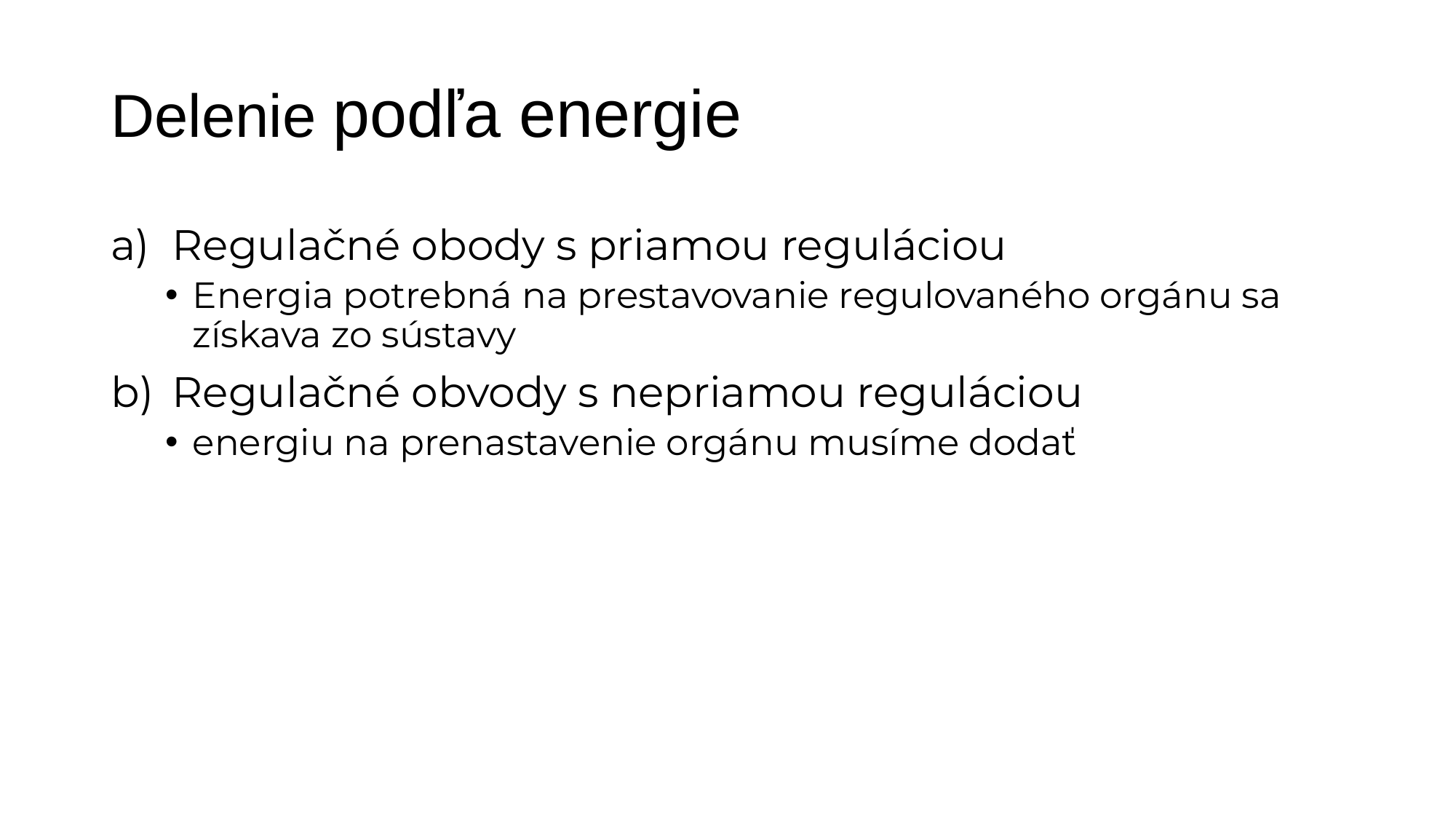

Delenie podľa energie
Regulačné obody s priamou reguláciou
Energia potrebná na prestavovanie regulovaného orgánu sa získava zo sústavy
Regulačné obvody s nepriamou reguláciou
energiu na prenastavenie orgánu musíme dodať